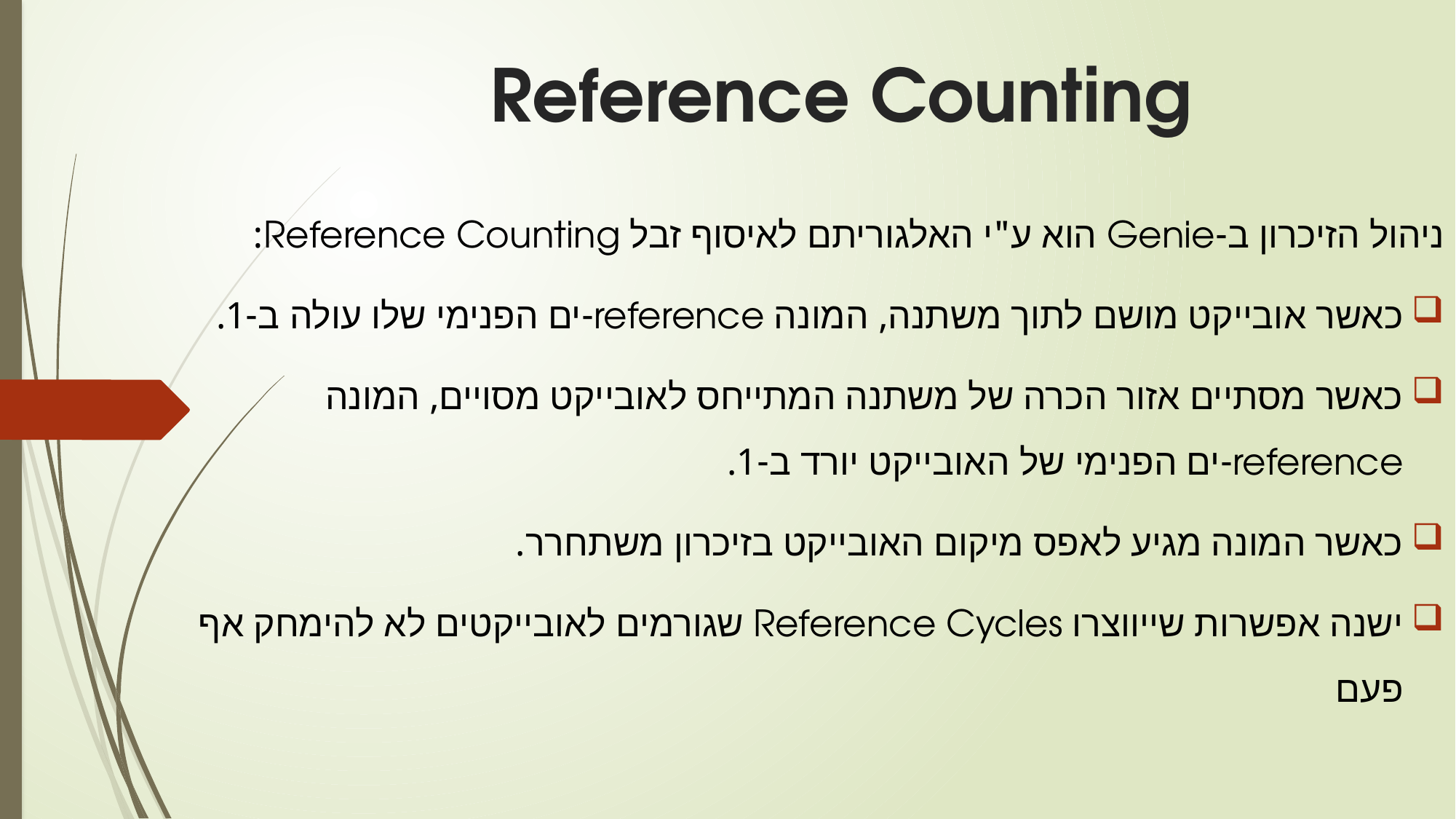

# Reference Counting
ניהול הזיכרון ב-Genie הוא ע"י האלגוריתם לאיסוף זבל Reference Counting:
כאשר אובייקט מושם לתוך משתנה, המונה reference-ים הפנימי שלו עולה ב-1.
כאשר מסתיים אזור הכרה של משתנה המתייחס לאובייקט מסויים, המונה reference-ים הפנימי של האובייקט יורד ב-1.
כאשר המונה מגיע לאפס מיקום האובייקט בזיכרון משתחרר.
ישנה אפשרות שייווצרו Reference Cycles שגורמים לאובייקטים לא להימחק אף פעם